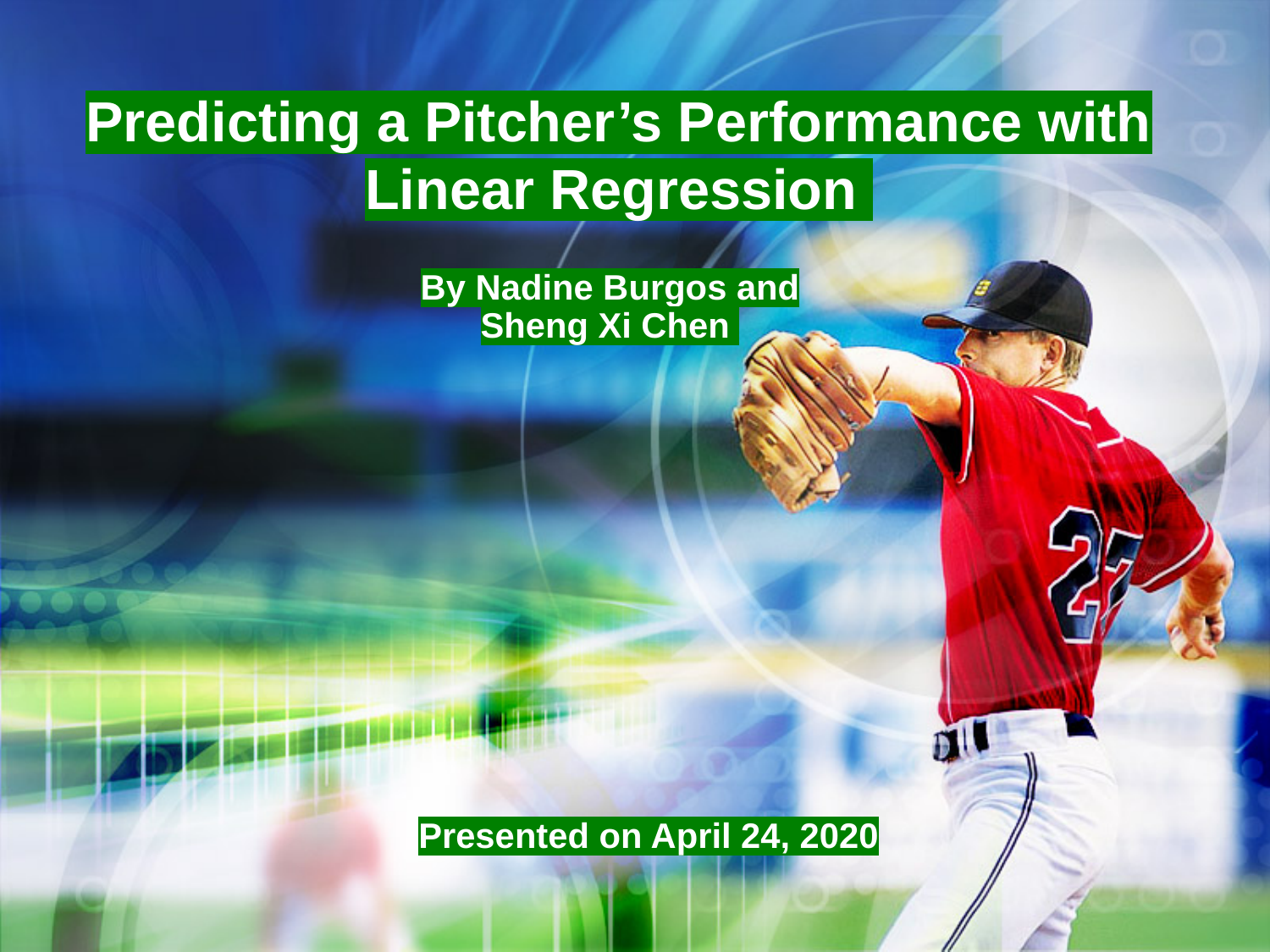

# Predicting a Pitcher’s Performance with Linear Regression
By Nadine Burgos and Sheng Xi Chen
Presented on April 24, 2020